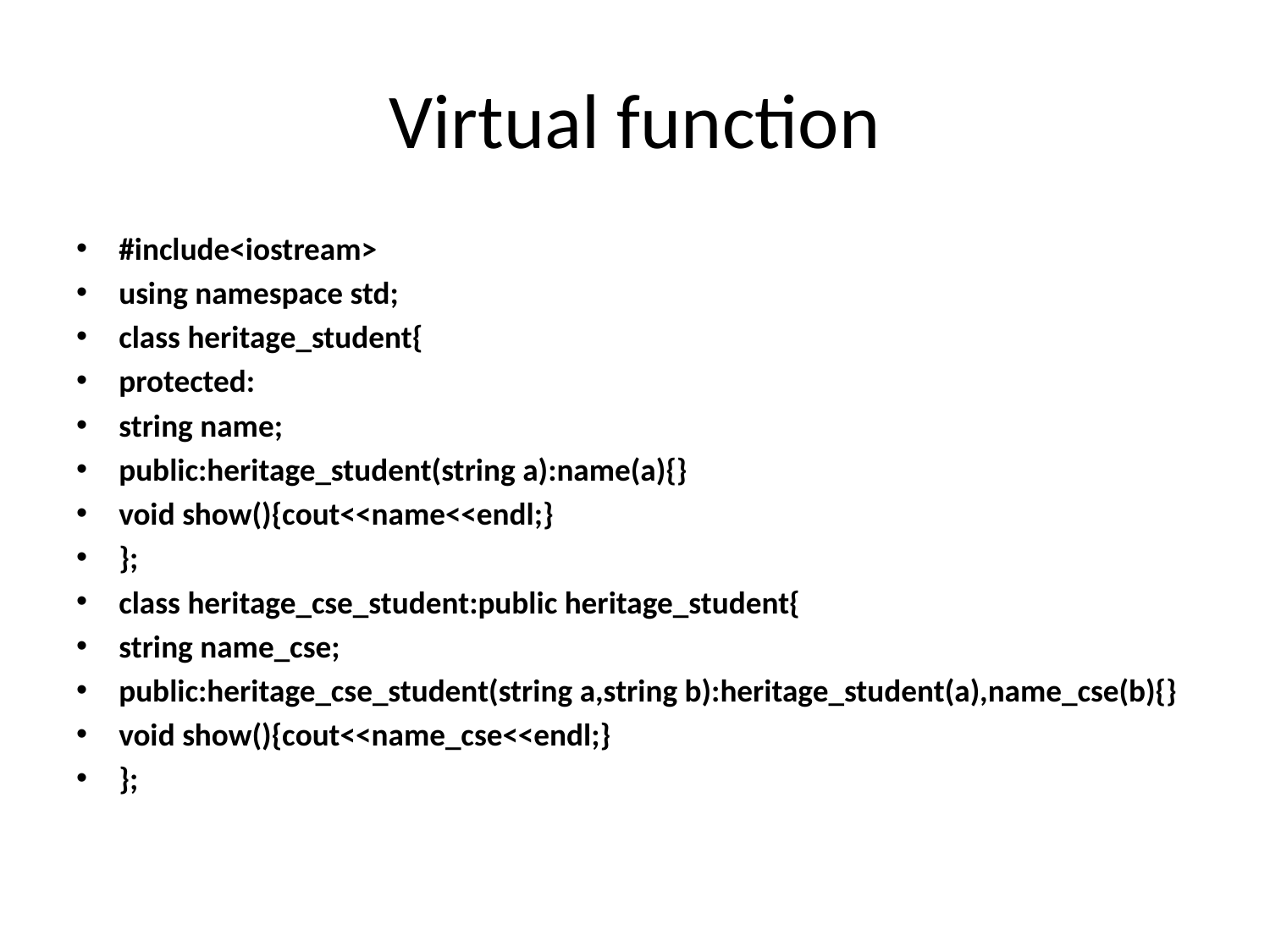

# Virtual function
#include<iostream>
using namespace std;
class heritage_student{
protected:
string name;
public:heritage_student(string a):name(a){}
void show(){cout<<name<<endl;}
};
class heritage_cse_student:public heritage_student{
string name_cse;
public:heritage_cse_student(string a,string b):heritage_student(a),name_cse(b){}
void show(){cout<<name_cse<<endl;}
};